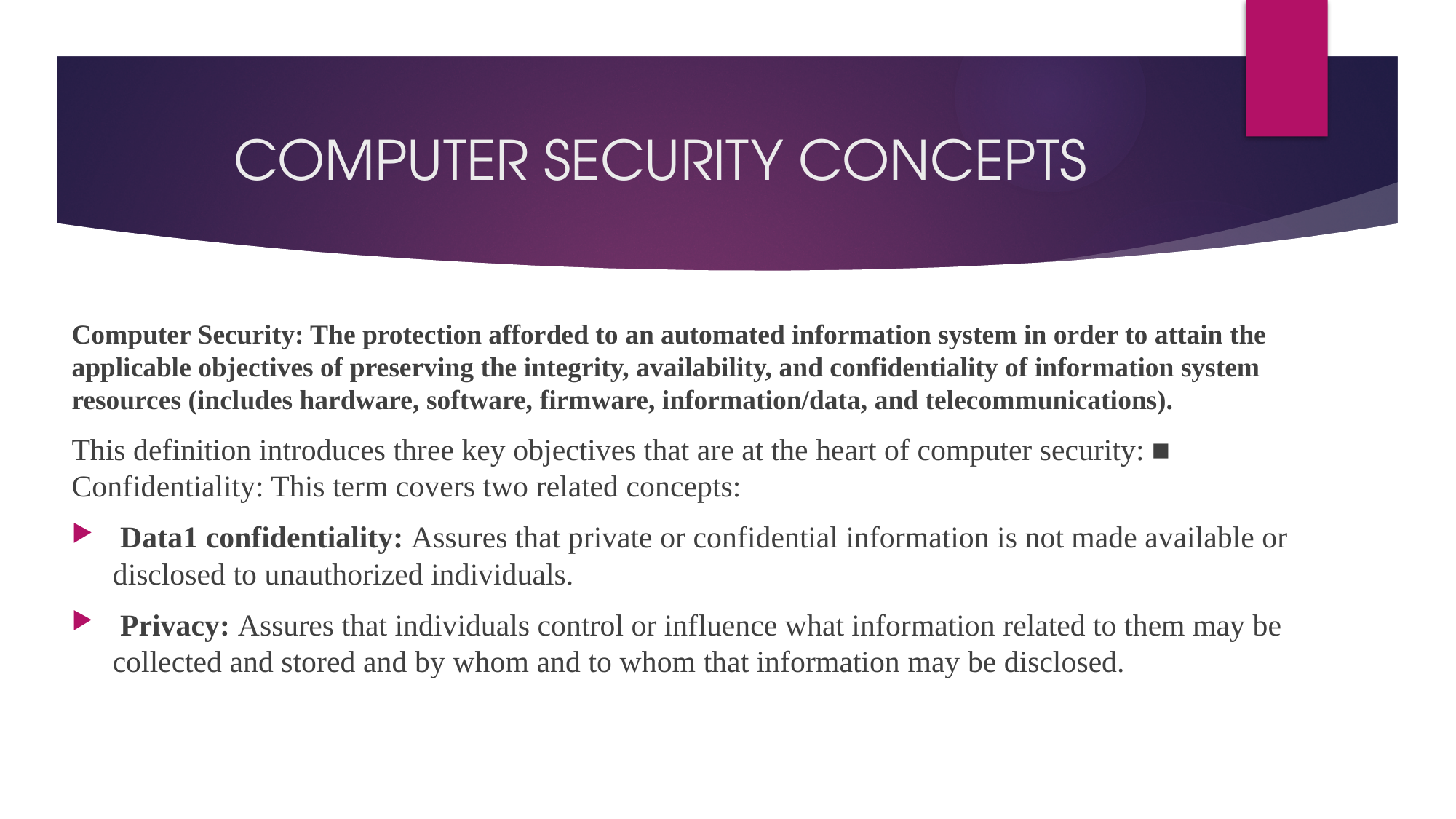

# COMPUTER SECURITY CONCEPTS
Computer Security: The protection afforded to an automated information system in order to attain the applicable objectives of preserving the integrity, availability, and confidentiality of information system resources (includes hardware, software, firmware, information/data, and telecommunications).
This definition introduces three key objectives that are at the heart of computer security: ■ Confidentiality: This term covers two related concepts:
 Data1 confidentiality: Assures that private or confidential information is not made available or disclosed to unauthorized individuals.
 Privacy: Assures that individuals control or influence what information related to them may be collected and stored and by whom and to whom that information may be disclosed.